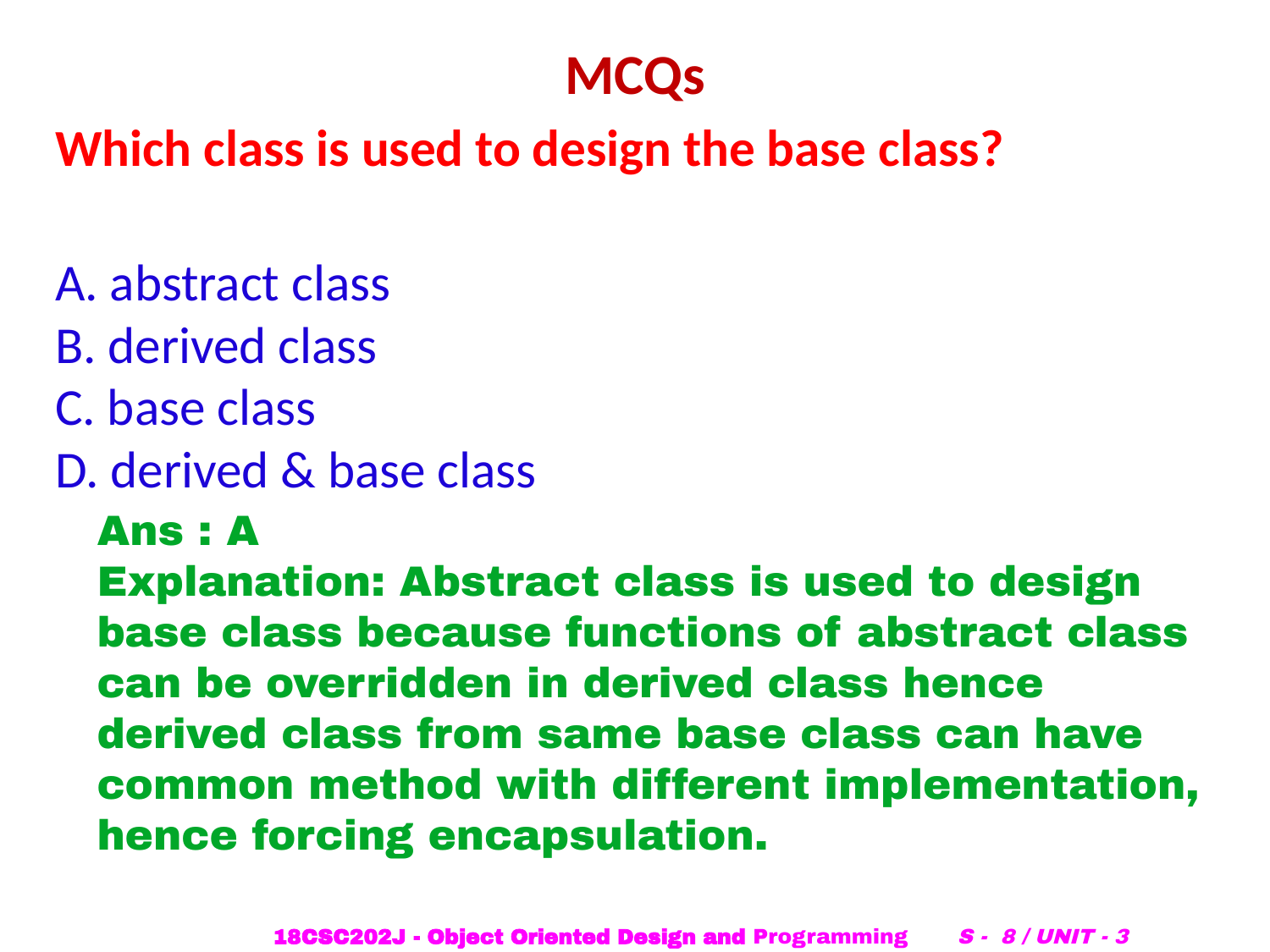

# MCQs
Which class is used to design the base class?
A. abstract class
B. derived class
C. base class
D. derived & base class

Ans : A
Explanation: Abstract class is used to design base class because functions of abstract class can be overridden in derived class hence derived class from same base class can have common method with different implementation, hence forcing encapsulation.

18CSC202J - Object Oriented Design and Programming       S -  8 / UNIT - 3